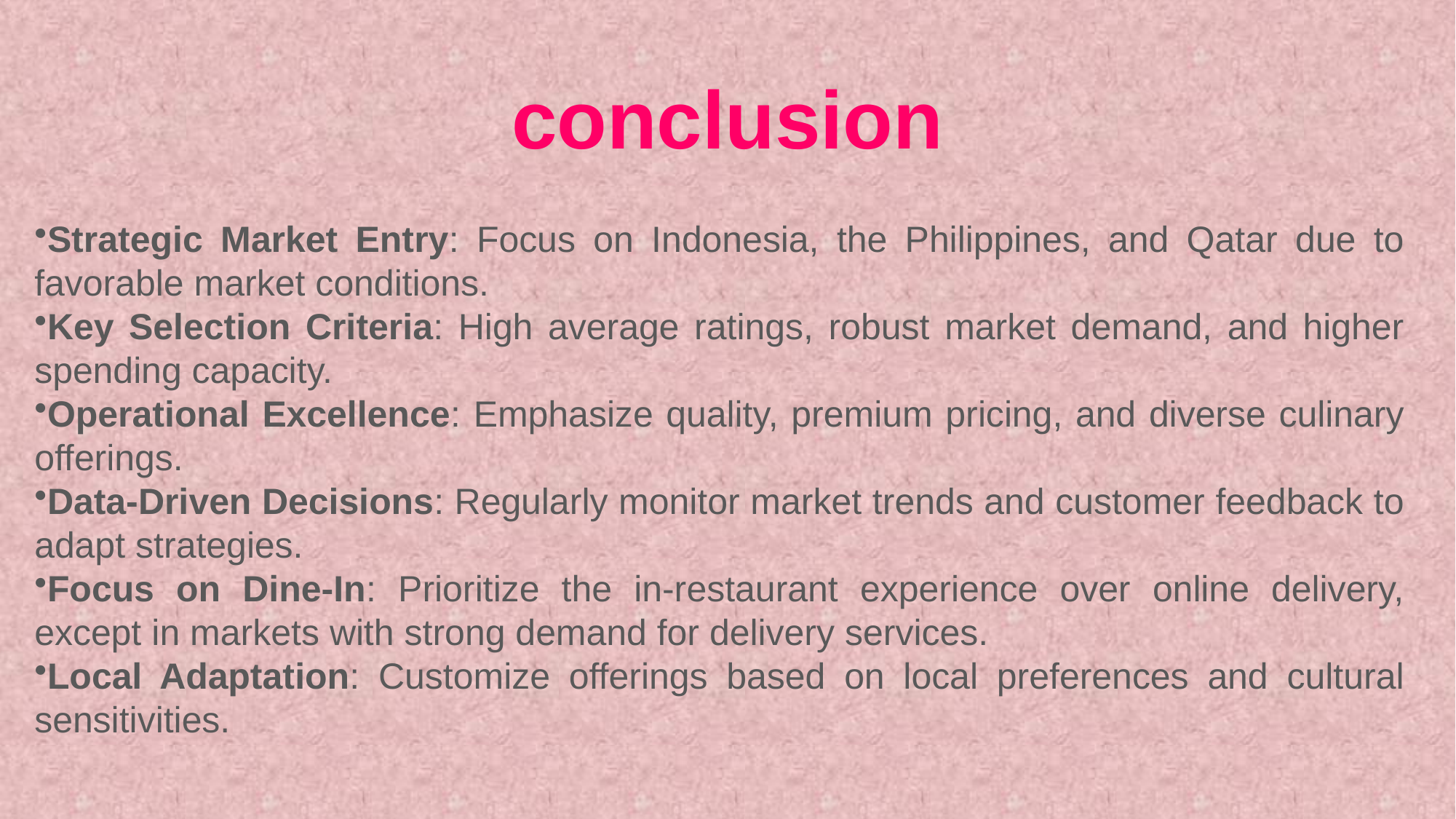

# conclusion
Strategic Market Entry: Focus on Indonesia, the Philippines, and Qatar due to favorable market conditions.
Key Selection Criteria: High average ratings, robust market demand, and higher spending capacity.
Operational Excellence: Emphasize quality, premium pricing, and diverse culinary offerings.
Data-Driven Decisions: Regularly monitor market trends and customer feedback to adapt strategies.
Focus on Dine-In: Prioritize the in-restaurant experience over online delivery, except in markets with strong demand for delivery services.
Local Adaptation: Customize offerings based on local preferences and cultural sensitivities.